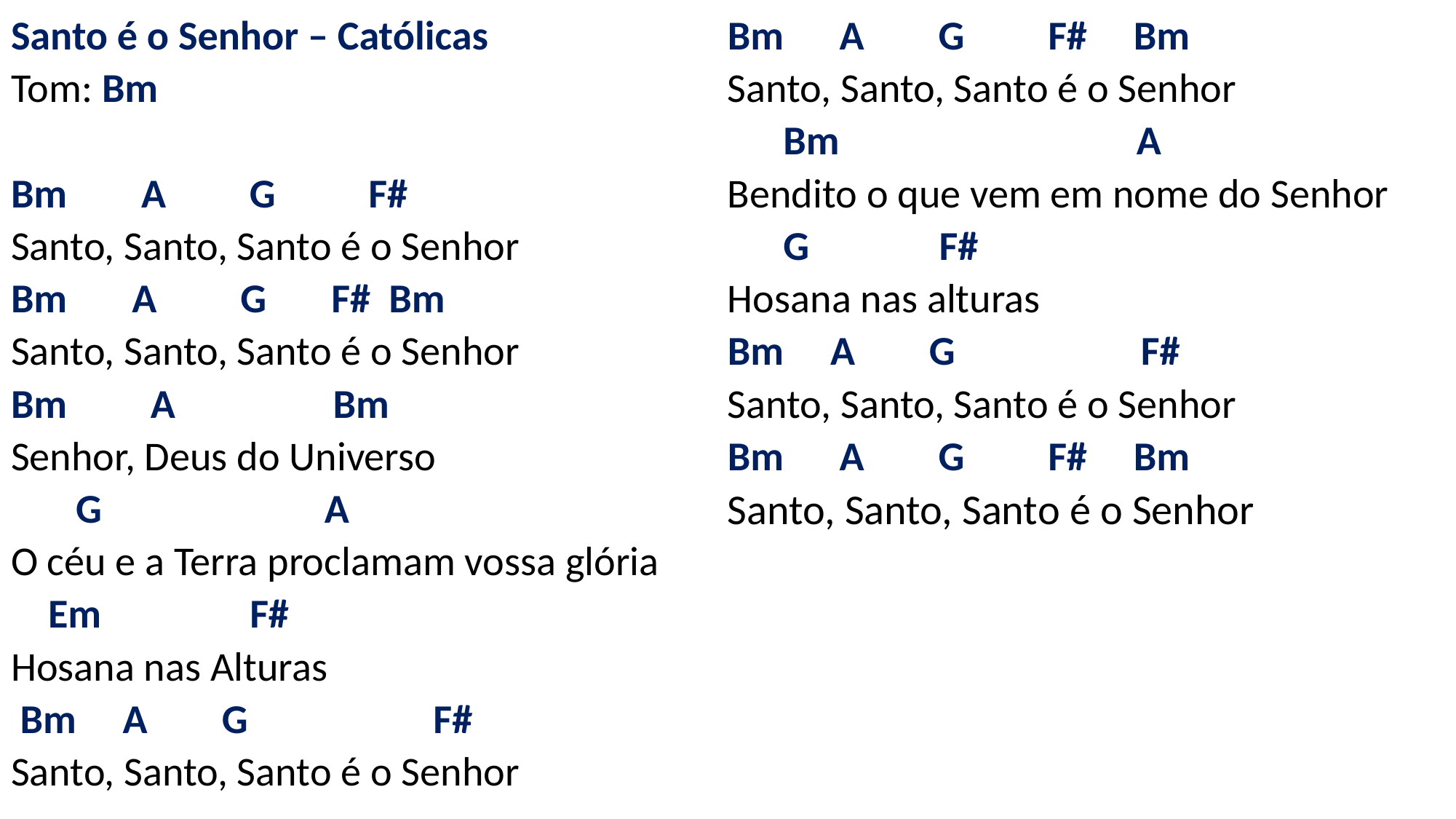

# Santo é o Senhor – Católicas Tom: Bm   Bm        A         G          F# Santo, Santo, Santo é o Senhor Bm       A         G       F#  Bm Santo, Santo, Santo é o Senhor Bm         A                 Bm Senhor, Deus do Universo G                        A O céu e a Terra proclamam vossa glória Em                F# Hosana nas Alturas Bm     A        G                    F# Santo, Santo, Santo é o Senhor Bm      A        G         F#     Bm Santo, Santo, Santo é o Senhor Bm                                A Bendito o que vem em nome do Senhor G              F# Hosana nas alturas Bm     A        G                    F# Santo, Santo, Santo é o Senhor Bm      A        G         F#     Bm Santo, Santo, Santo é o Senhor